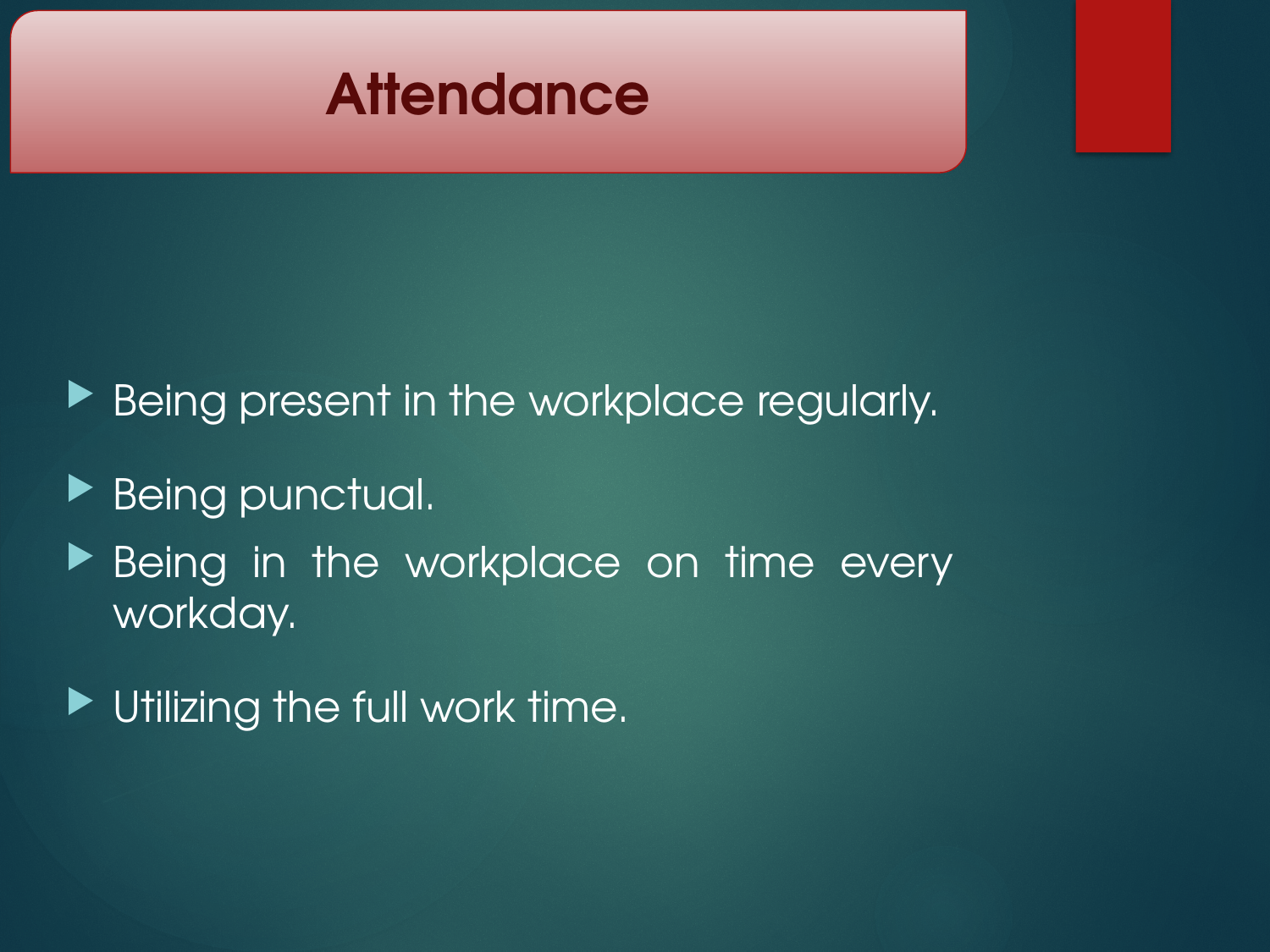

Attendance
Being present in the workplace regularly.
Being punctual.
Being in the workplace on time every workday.
Utilizing the full work time.